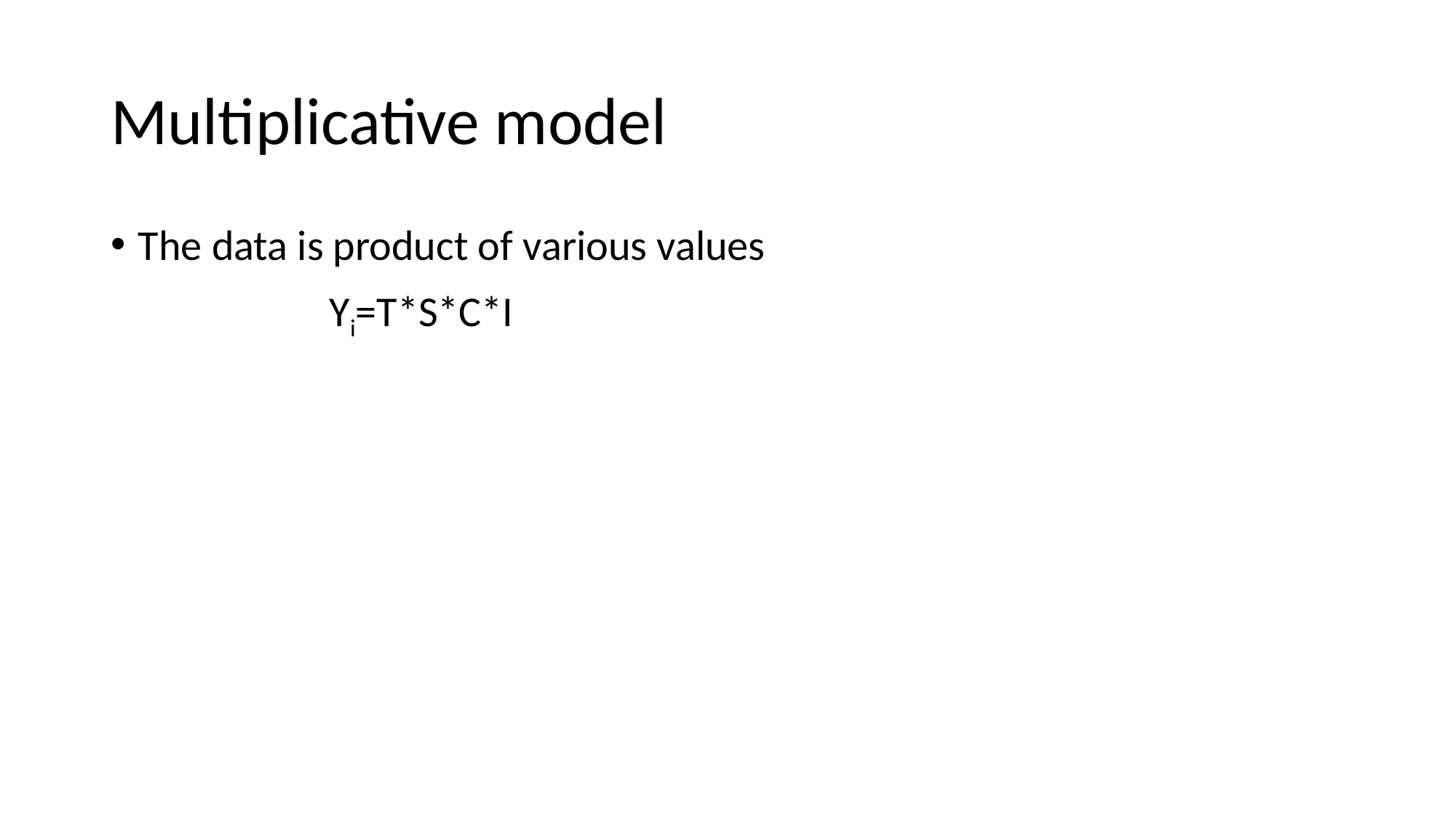

# Multiplicative model
The data is product of various values
		Yi=T*S*C*I